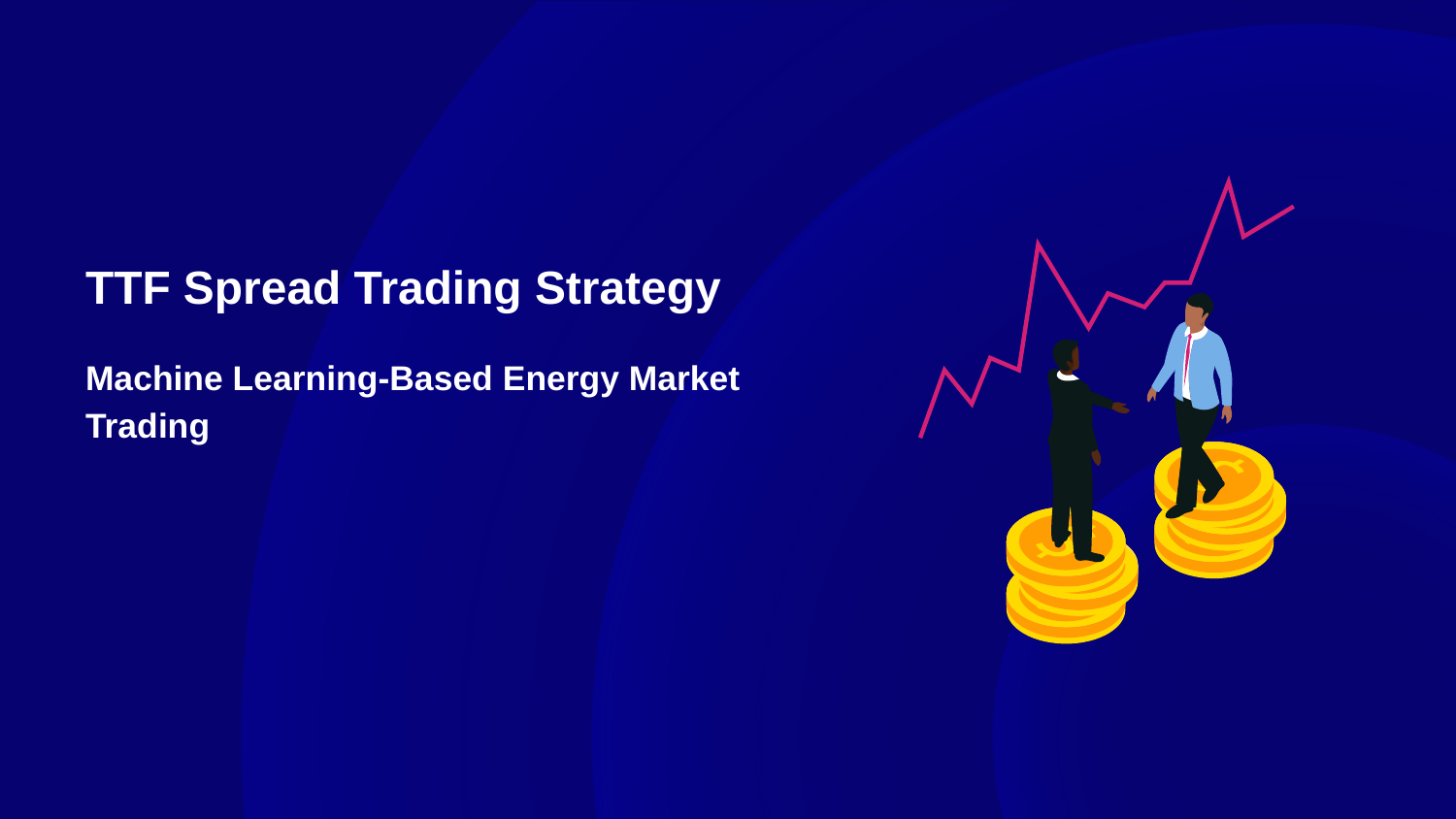

# TTF Spread Trading Strategy
Machine Learning-Based Energy Market Trading